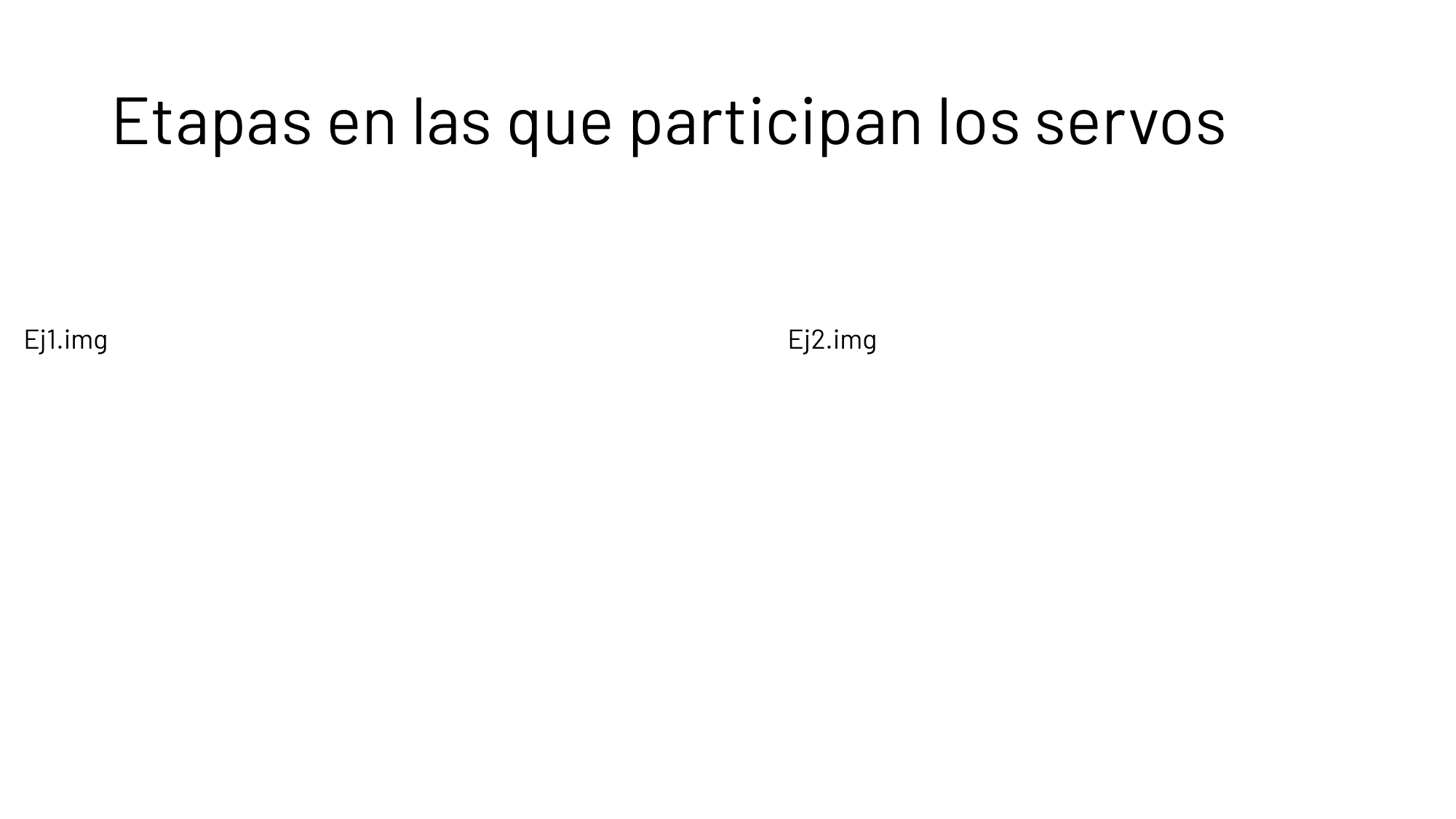

# Etapas en las que participan los servos

Ej1.img

Ej2.img